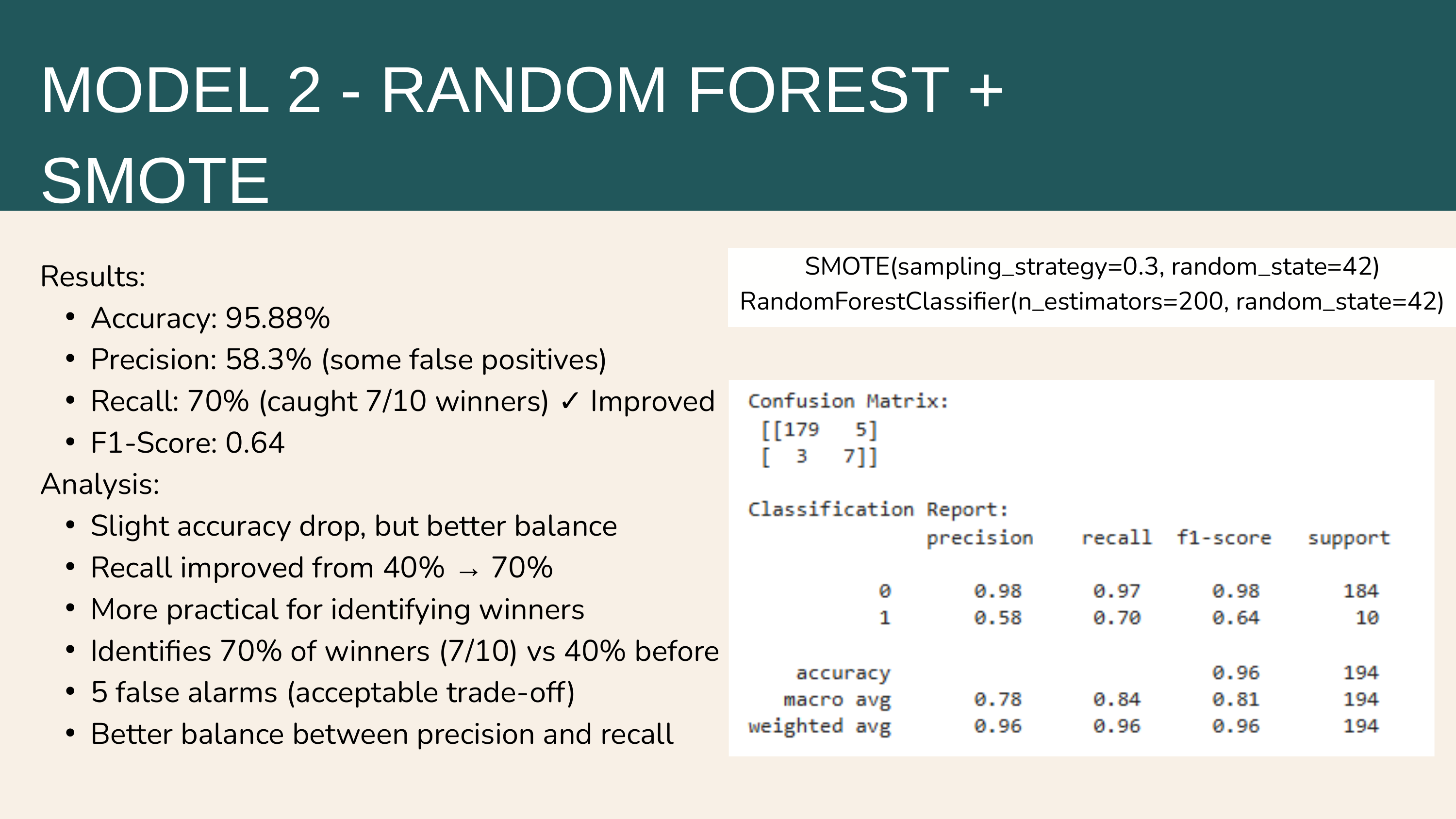

MODEL 2 - RANDOM FOREST + SMOTE
SMOTE(sampling_strategy=0.3, random_state=42)
RandomForestClassifier(n_estimators=200, random_state=42)

Results:
Accuracy: 95.88%
Precision: 58.3% (some false positives)
Recall: 70% (caught 7/10 winners) ✓ Improved
F1-Score: 0.64
Analysis:
Slight accuracy drop, but better balance
Recall improved from 40% → 70%
More practical for identifying winners
Identifies 70% of winners (7/10) vs 40% before
5 false alarms (acceptable trade-off)
Better balance between precision and recall